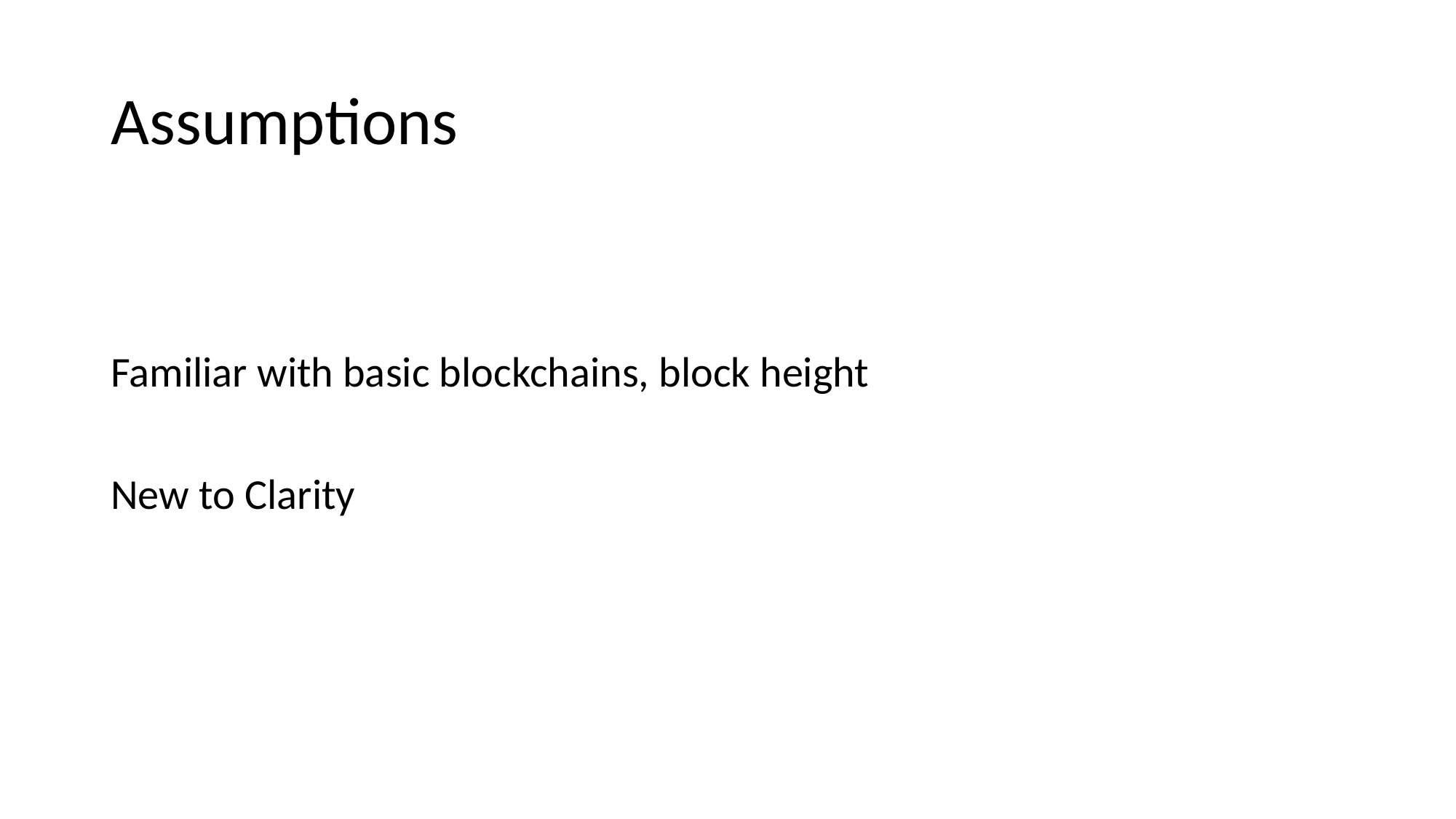

# Assumptions

Familiar with basic blockchains, block height

New to Clarity